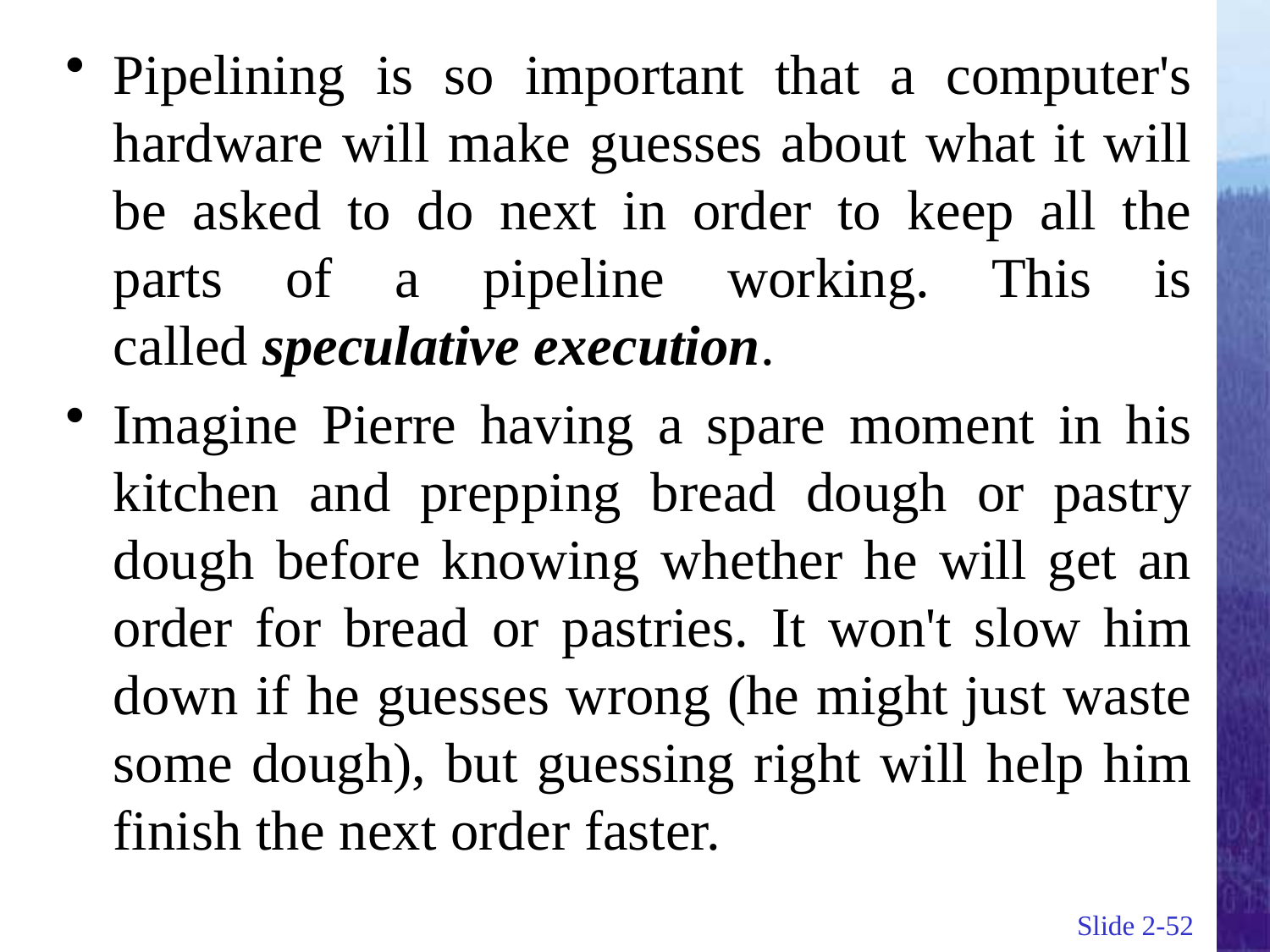

Pipelining is so important that a computer's hardware will make guesses about what it will be asked to do next in order to keep all the parts of a pipeline working. This is called speculative execution.
Imagine Pierre having a spare moment in his kitchen and prepping bread dough or pastry dough before knowing whether he will get an order for bread or pastries. It won't slow him down if he guesses wrong (he might just waste some dough), but guessing right will help him finish the next order faster.